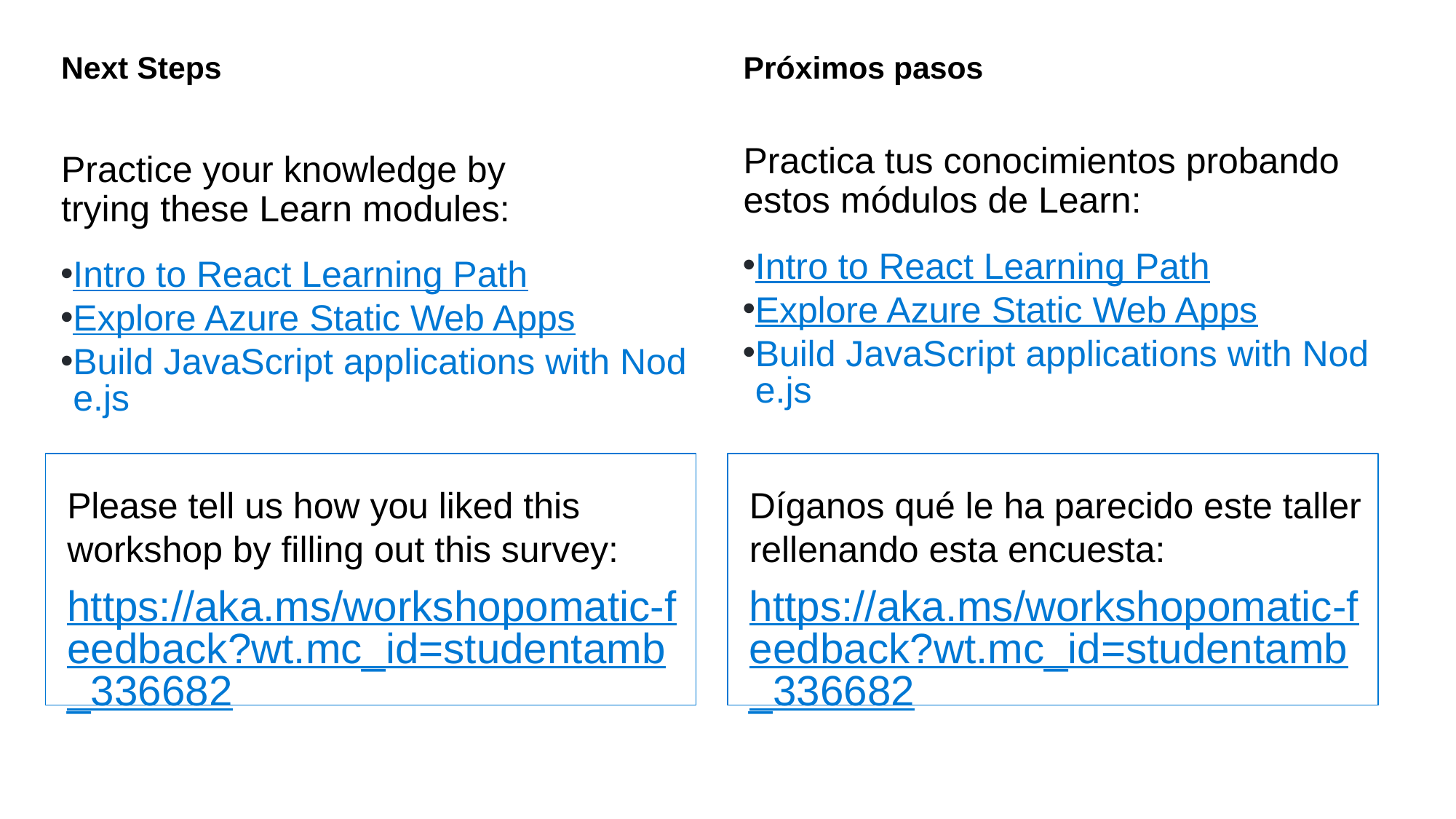

Next Steps
Próximos pasos

Practica tus conocimientos probando estos módulos de Learn:

Practice your knowledge by trying these Learn modules:

Intro to React Learning Path
Explore Azure Static Web Apps
Build JavaScript applications with Node.js
Intro to React Learning Path
Explore Azure Static Web Apps
Build JavaScript applications with Node.js

Please tell us how you liked this workshop by filling out this survey:
https://aka.ms/workshopomatic-feedback?wt.mc_id=studentamb_336682
Díganos qué le ha parecido este taller rellenando esta encuesta:
https://aka.ms/workshopomatic-feedback?wt.mc_id=studentamb_336682